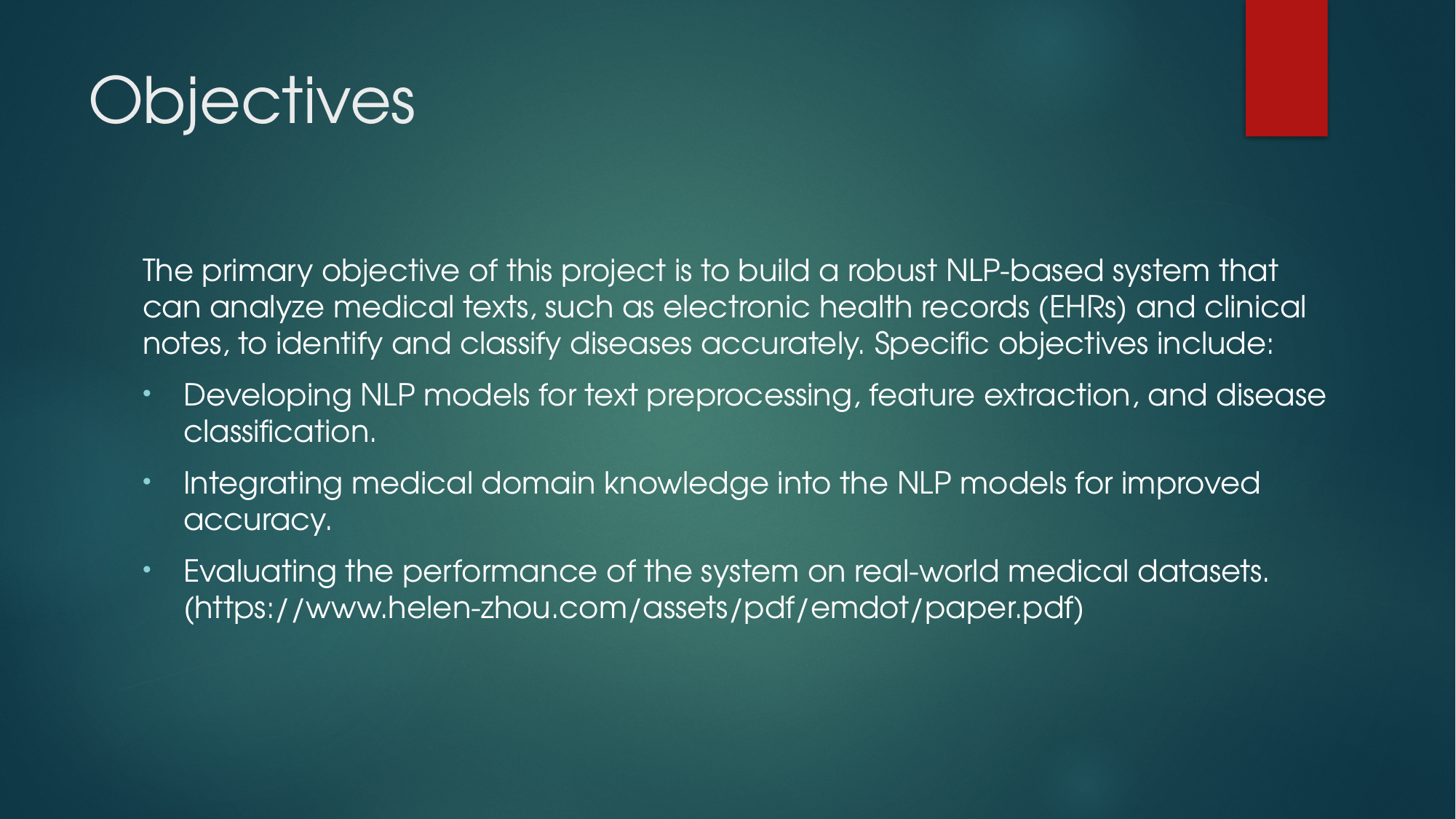

# Objectives
The primary objective of this project is to build a robust NLP-based system that can analyze medical texts, such as electronic health records (EHRs) and clinical notes, to identify and classify diseases accurately. Specific objectives include:
Developing NLP models for text preprocessing, feature extraction, and disease classification.
Integrating medical domain knowledge into the NLP models for improved accuracy.
Evaluating the performance of the system on real-world medical datasets.(https://www.helen-zhou.com/assets/pdf/emdot/paper.pdf)